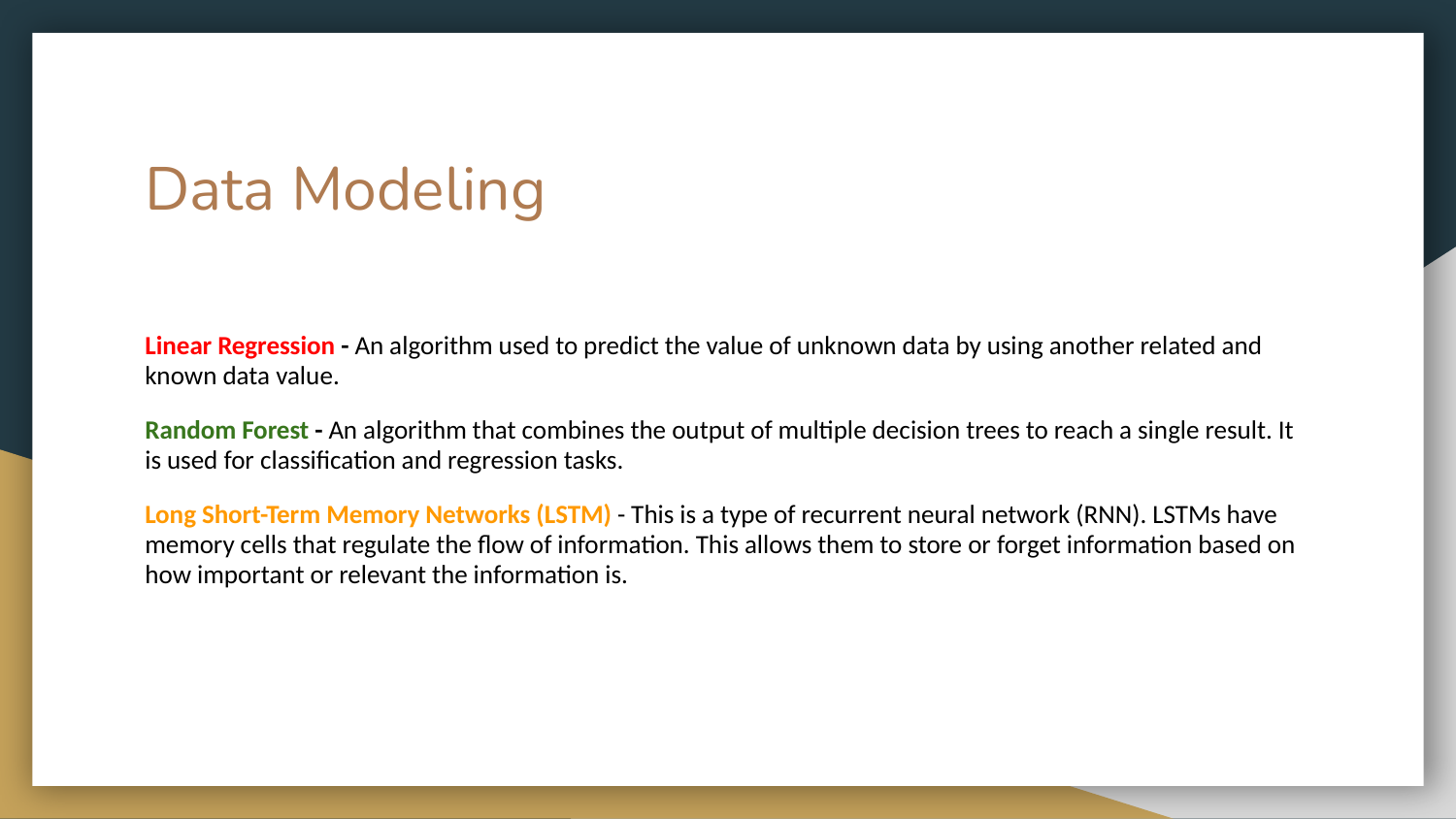

# Data Modeling
Linear Regression - An algorithm used to predict the value of unknown data by using another related and known data value.
Random Forest - An algorithm that combines the output of multiple decision trees to reach a single result. It is used for classification and regression tasks.
Long Short-Term Memory Networks (LSTM) - This is a type of recurrent neural network (RNN). LSTMs have memory cells that regulate the flow of information. This allows them to store or forget information based on how important or relevant the information is.